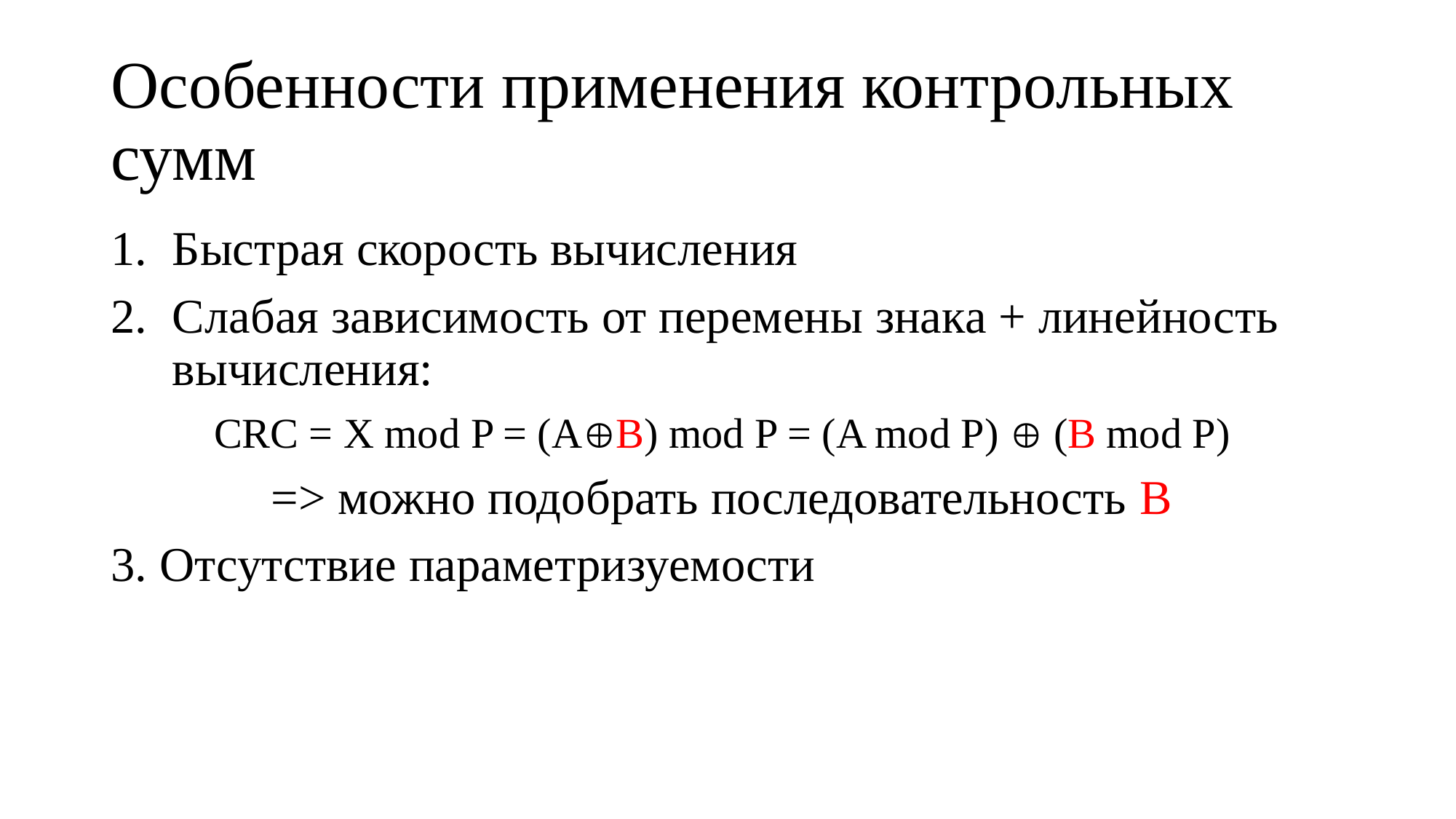

# Особенности применения контрольных сумм
Быстрая скорость вычисления
Слабая зависимость от перемены знака + линейность вычисления:
CRC = X mod P = (A⊕B) mod P = (A mod P) ⊕ (B mod P)
=> можно подобрать последовательность B
3. Отсутствие параметризуемости